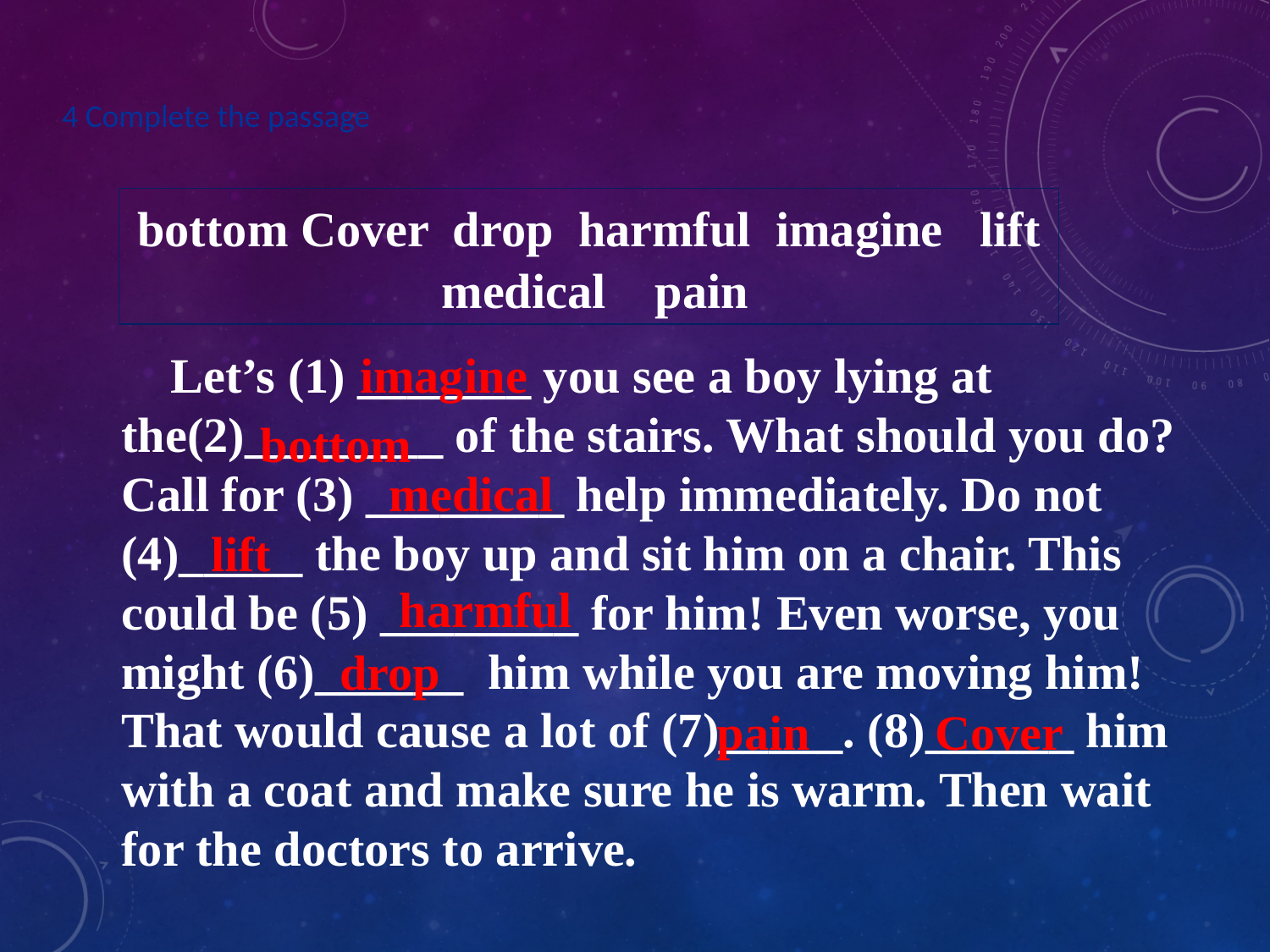

4 Complete the passage
bottom Cover  drop  harmful  imagine   lift
 medical    pain
    Let’s (1) _______ you see a boy lying at the(2)________ of the stairs. What should you do? Call for (3) ________ help immediately. Do not (4)_____ the boy up and sit him on a chair. This could be (5) ________ for him! Even worse, you might (6)______  him while you are moving him! That would cause a lot of (7)_____. (8)______ him with a coat and make sure he is warm. Then wait for the doctors to arrive.
imagine
bottom

medical
lift
harmful
drop
pain
Cover